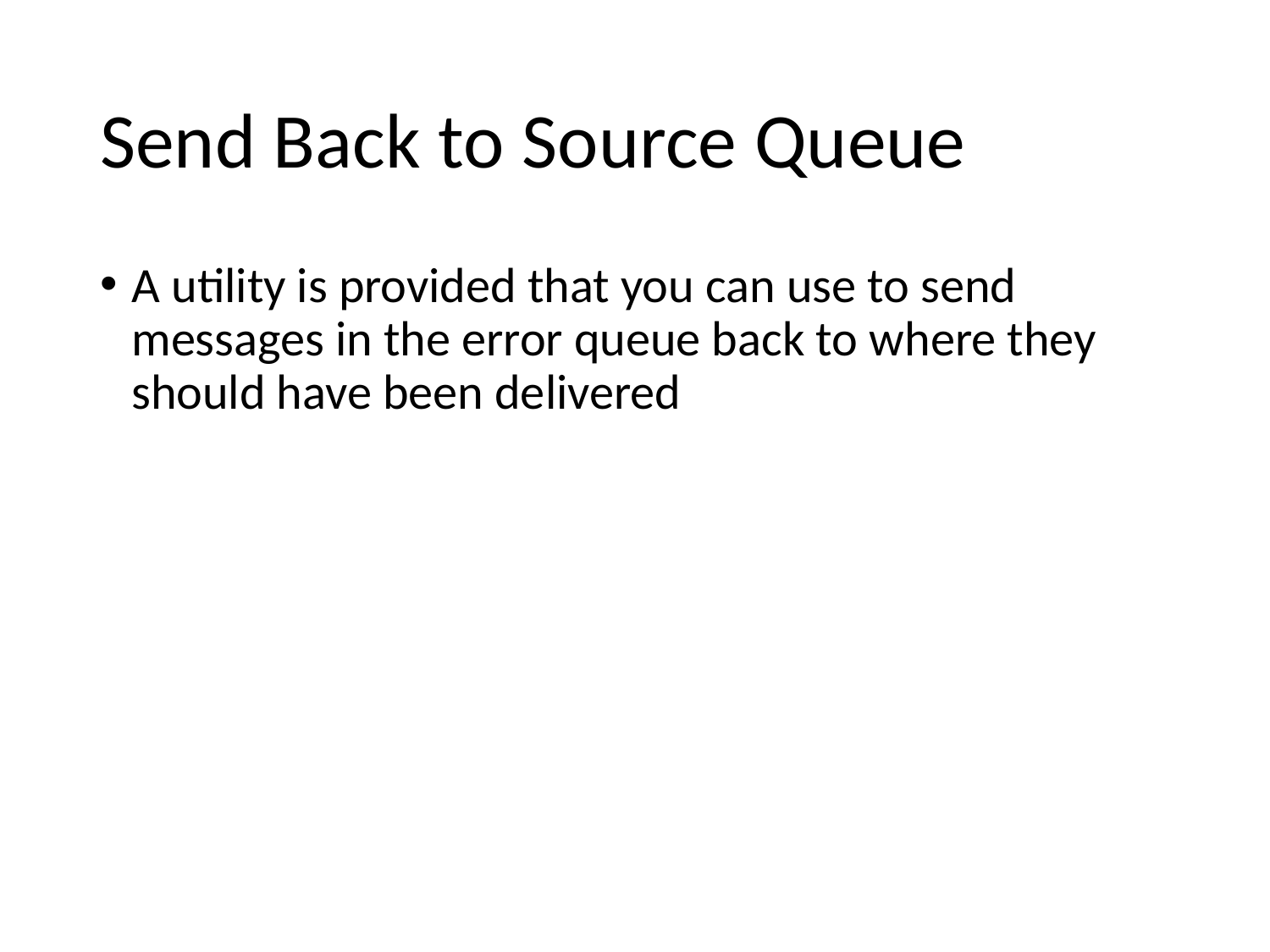

# Send Back to Source Queue
A utility is provided that you can use to send messages in the error queue back to where they should have been delivered